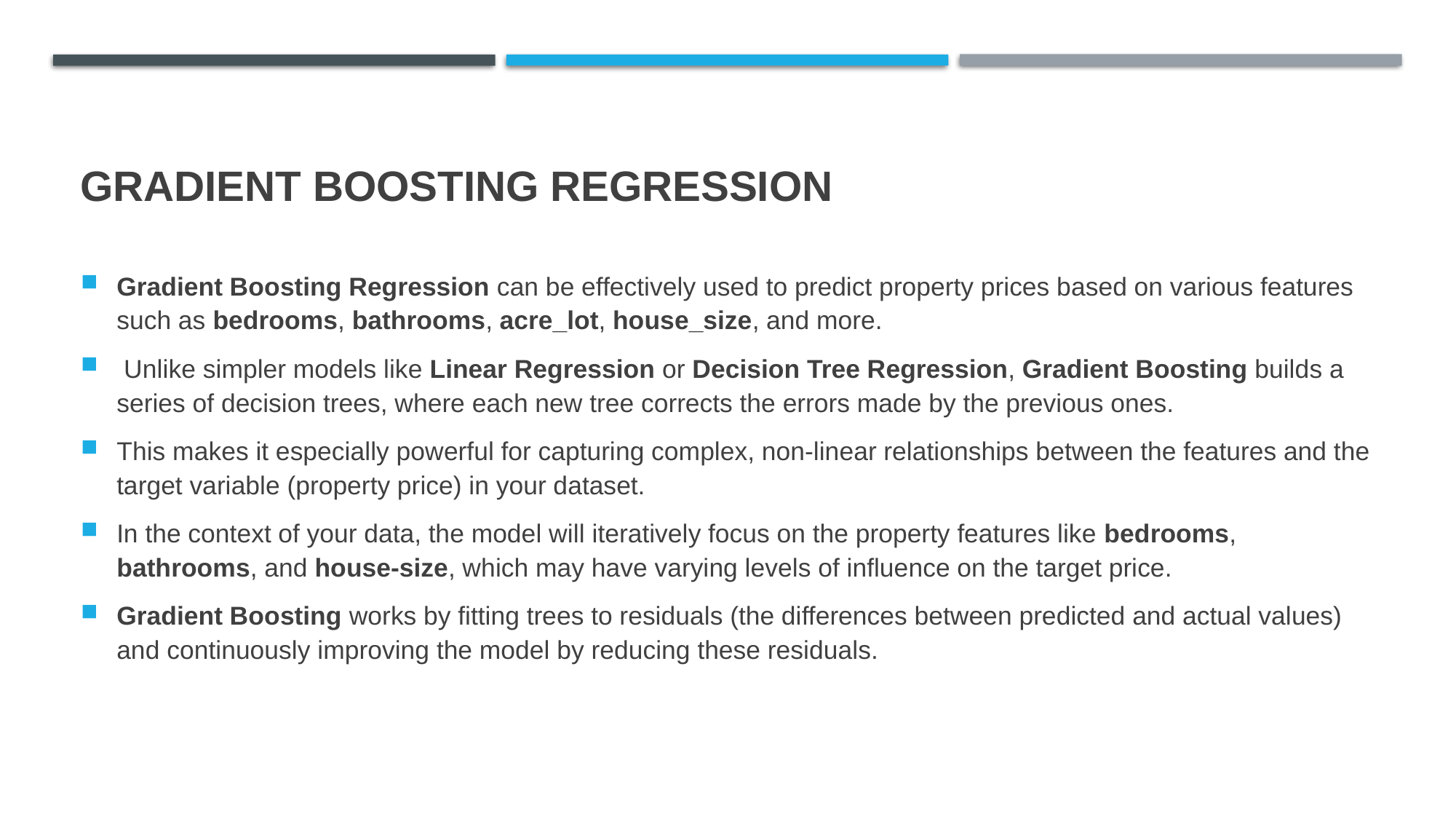

# GRADIENT BOOSTING REGRESSION
Gradient Boosting Regression can be effectively used to predict property prices based on various features such as bedrooms, bathrooms, acre_lot, house_size, and more.
 Unlike simpler models like Linear Regression or Decision Tree Regression, Gradient Boosting builds a series of decision trees, where each new tree corrects the errors made by the previous ones.
This makes it especially powerful for capturing complex, non-linear relationships between the features and the target variable (property price) in your dataset.
In the context of your data, the model will iteratively focus on the property features like bedrooms, bathrooms, and house-size, which may have varying levels of influence on the target price.
Gradient Boosting works by fitting trees to residuals (the differences between predicted and actual values) and continuously improving the model by reducing these residuals.